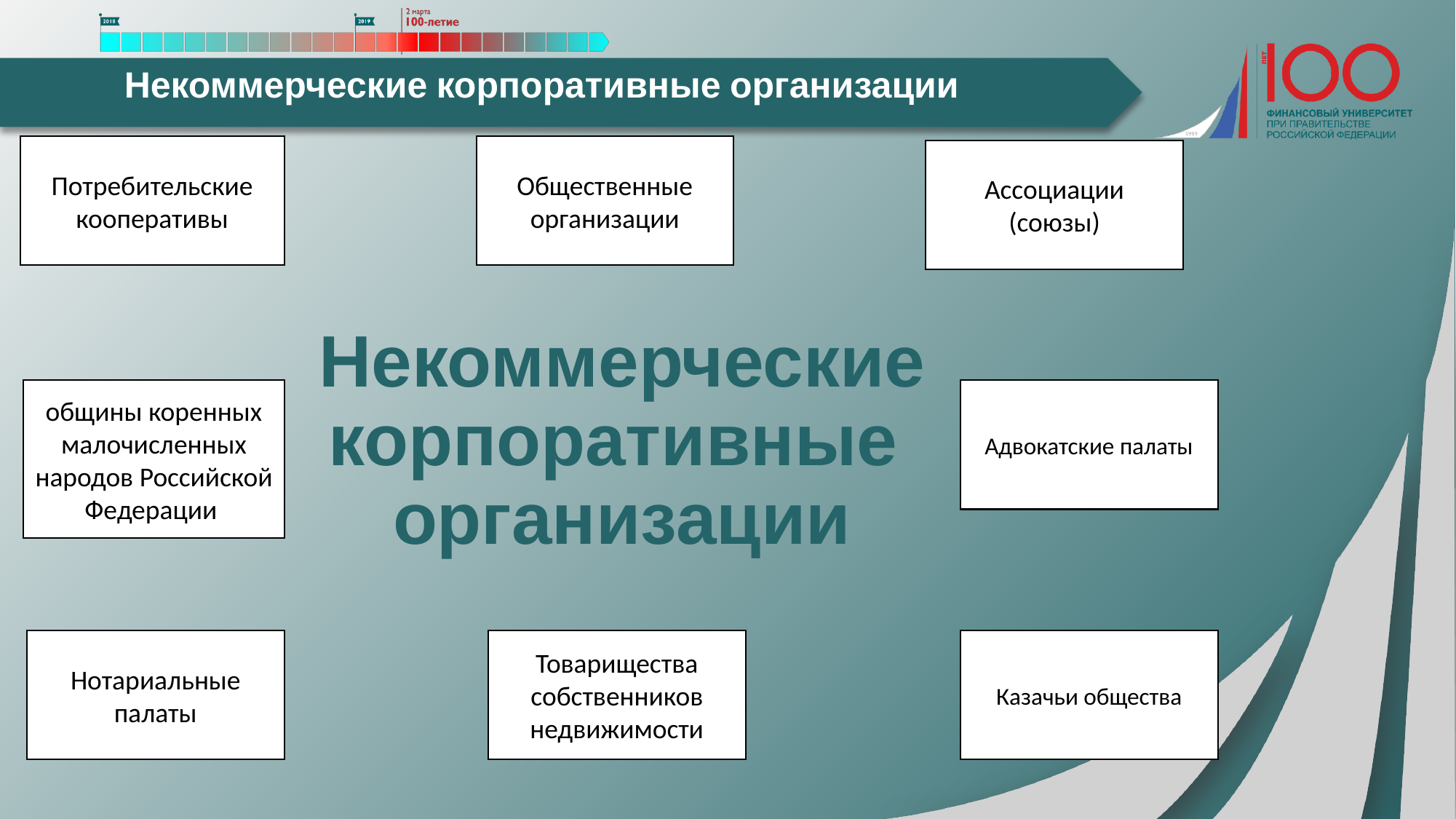

# Некоммерческие корпоративные организации
Потребительские кооперативы
Общественные организации
Ассоциации (союзы)
Некоммерческие корпоративные
организации
общины коренных малочисленных народов Российской Федерации
Адвокатские палаты
Нотариальные палаты
Товарищества собственников недвижимости
Казачьи общества